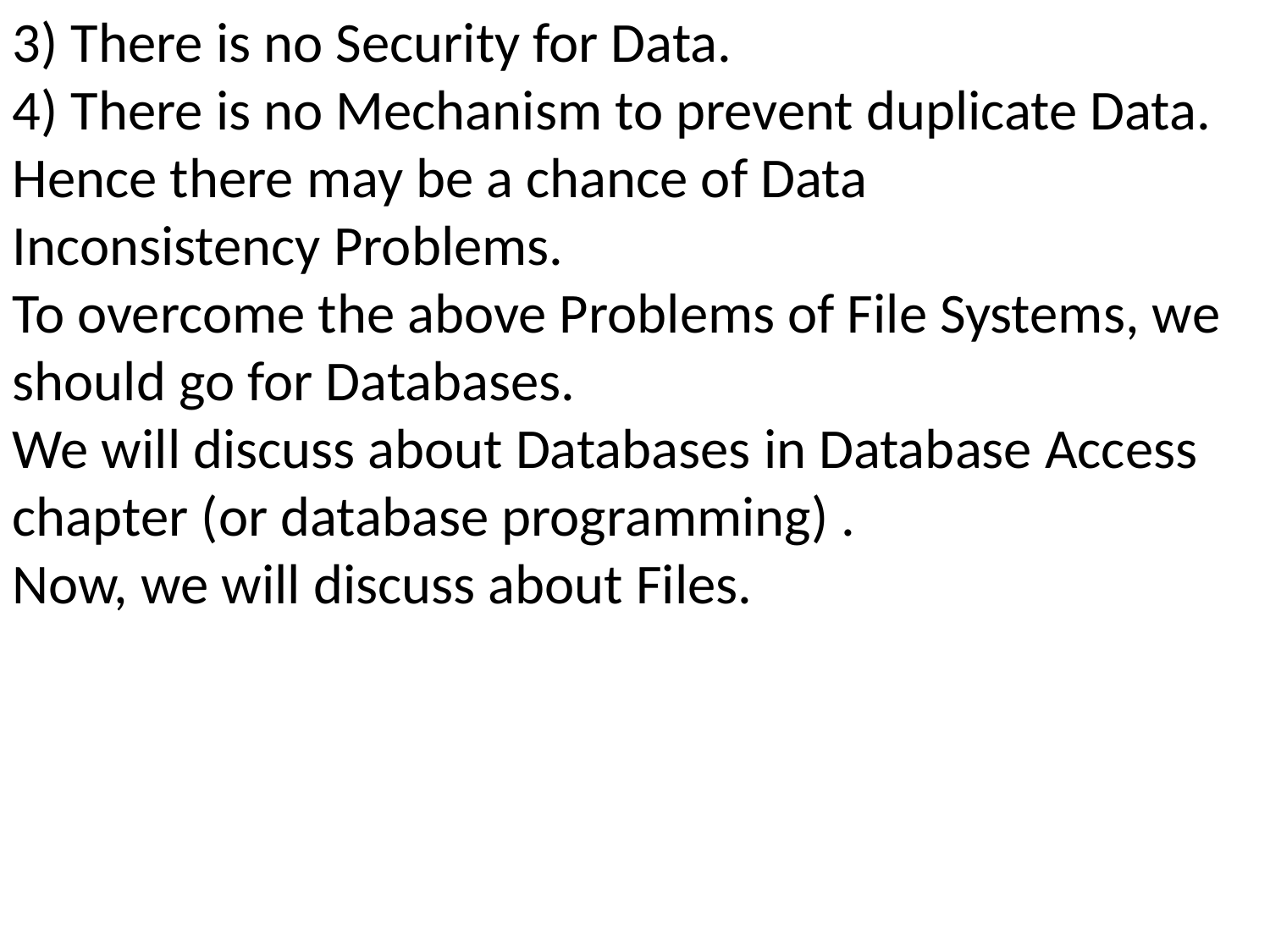

3) There is no Security for Data.
4) There is no Mechanism to prevent duplicate Data. Hence there may be a chance of Data
Inconsistency Problems.
To overcome the above Problems of File Systems, we should go for Databases.
We will discuss about Databases in Database Access chapter (or database programming) .
Now, we will discuss about Files.